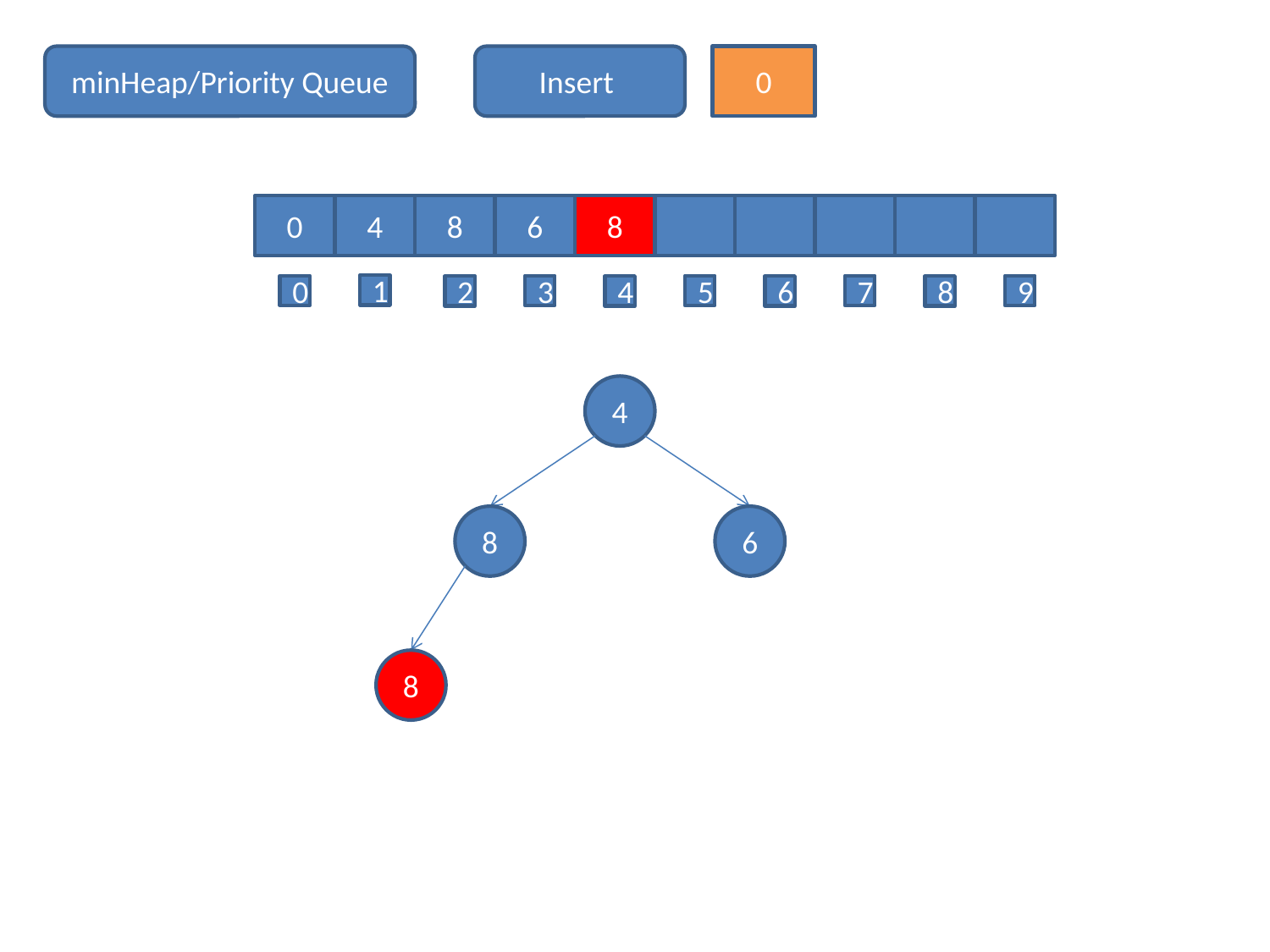

minHeap/Priority Queue
Insert
0
0
4
8
6
8

1
0
3
5
7
9
2
4
6
8
4
8
6
8